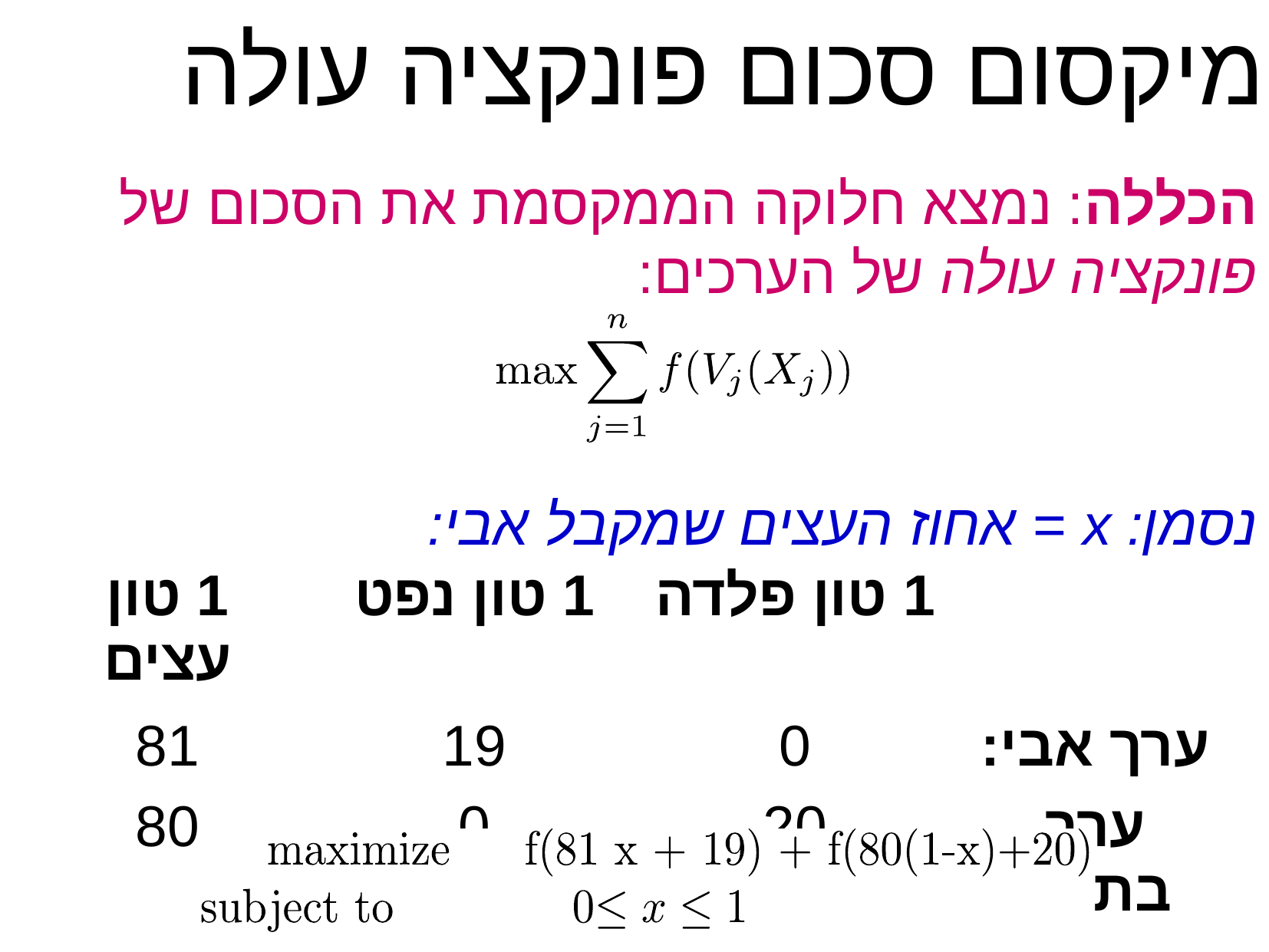

מיקסום סכום פונקציה עולה
הכללה: נמצא חלוקה הממקסמת את הסכום של פונקציה עולה של הערכים:

נסמן: x = אחוז העצים שמקבל אבי:
| 1 טון עצים | 1 טון נפט | 1 טון פלדה |  |
| --- | --- | --- | --- |
| 81 | 19 | 0 | ערך אבי: |
| 80 | 0 | 20 | ערך בתיה: |